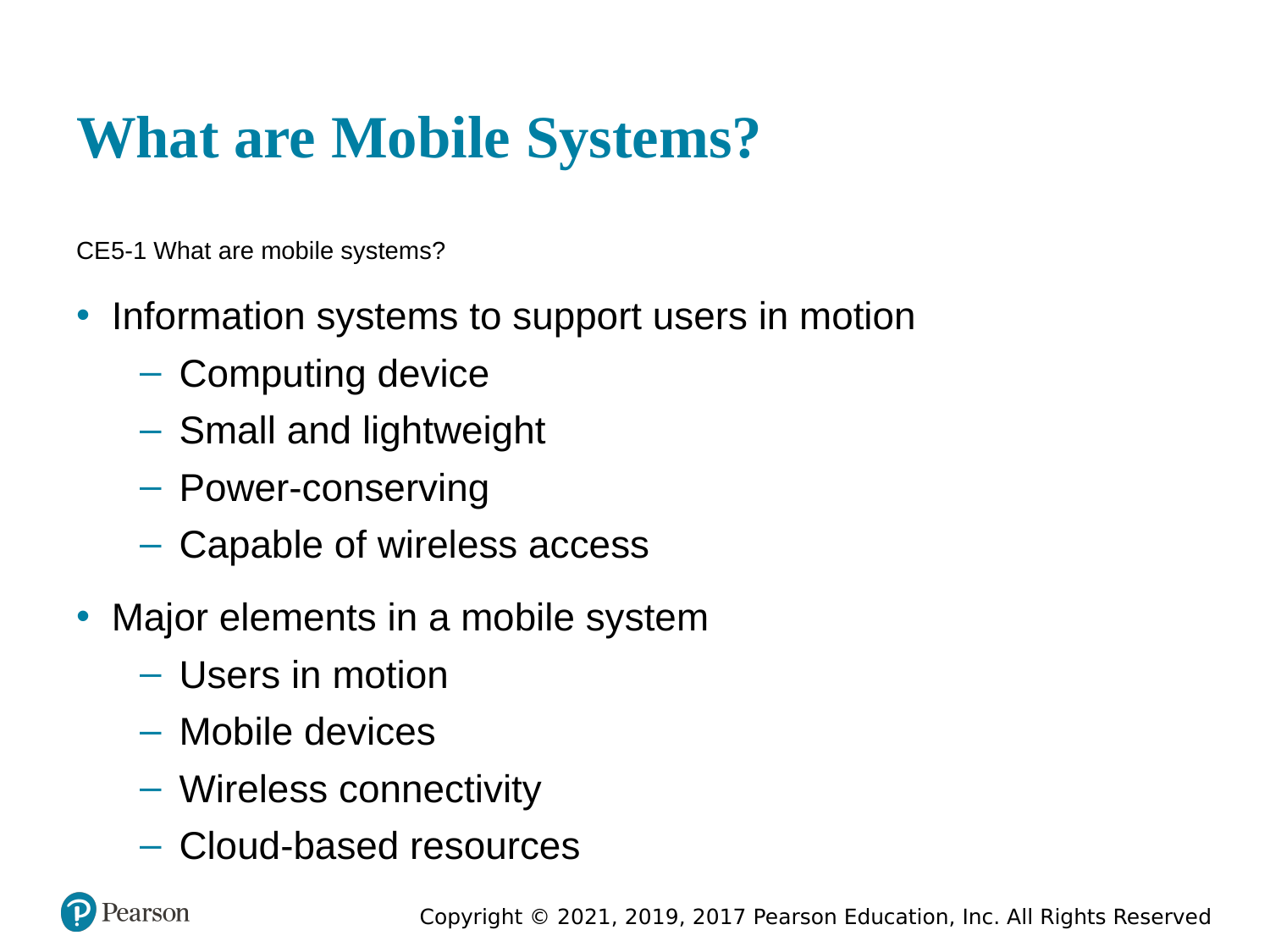

# What are Mobile Systems?
CE 5-1 What are mobile systems?
Information systems to support users in motion
Computing device
Small and lightweight
Power-conserving
Capable of wireless access
Major elements in a mobile system
Users in motion
Mobile devices
Wireless connectivity
Cloud-based resources